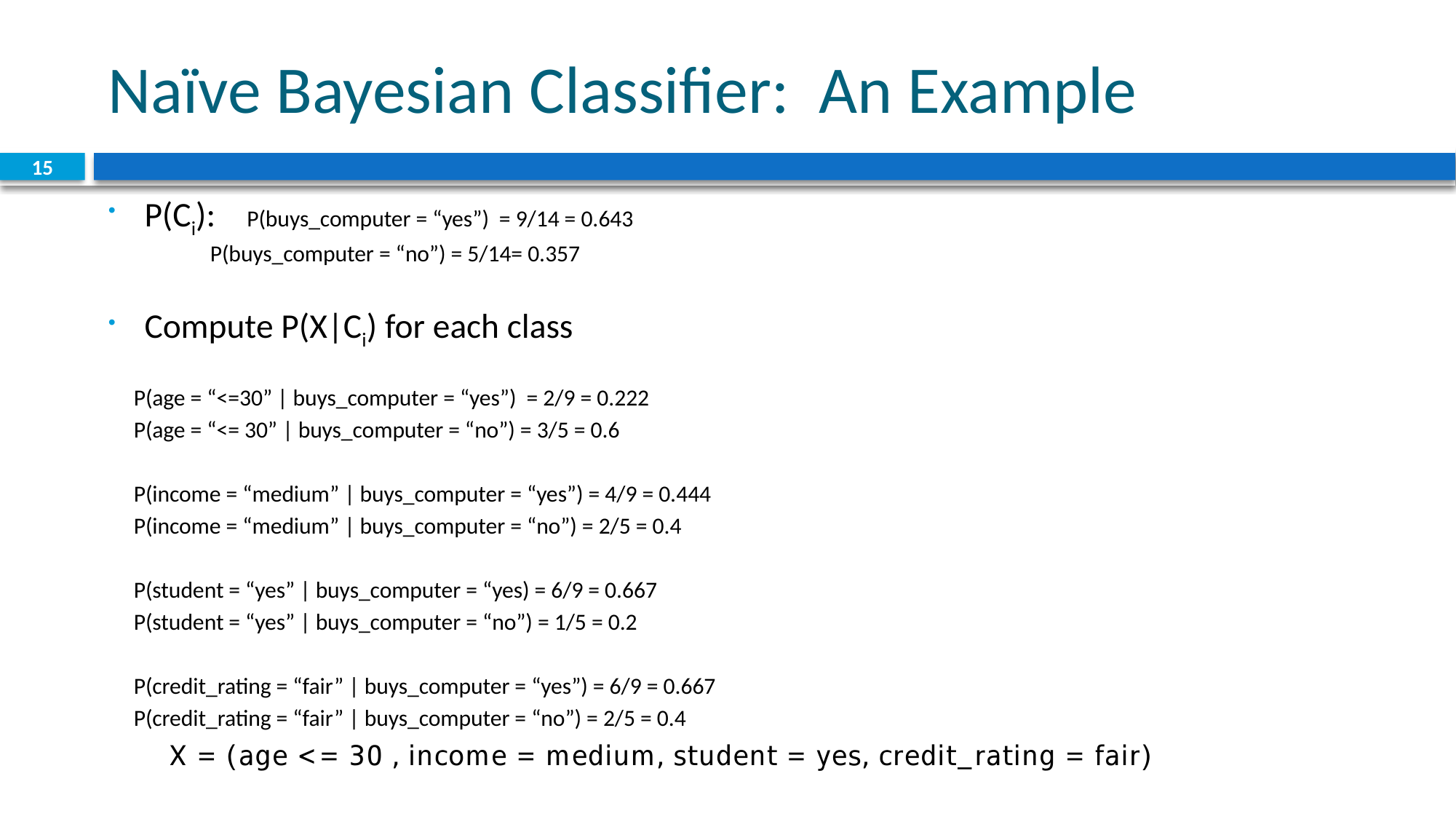

# Naïve Bayesian Classifier:  An Example

15
P(Ci):    P(buys_computer = “yes”)  = 9/14 = 0.643
                    P(buys_computer = “no”) = 5/14= 0.357

Compute P(X|Ci) for each class

     P(age = “<=30” | buys_computer = “yes”)  = 2/9 = 0.222
     P(age = “<= 30” | buys_computer = “no”) = 3/5 = 0.6

     P(income = “medium” | buys_computer = “yes”) = 4/9 = 0.444
     P(income = “medium” | buys_computer = “no”) = 2/5 = 0.4

     P(student = “yes” | buys_computer = “yes) = 6/9 = 0.667
     P(student = “yes” | buys_computer = “no”) = 1/5 = 0.2

     P(credit_rating = “fair” | buys_computer = “yes”) = 6/9 = 0.667
     P(credit_rating = “fair” | buys_computer = “no”) = 2/5 = 0.4

X = (age <= 30 , income = medium, student = yes, credit_rating = fair)